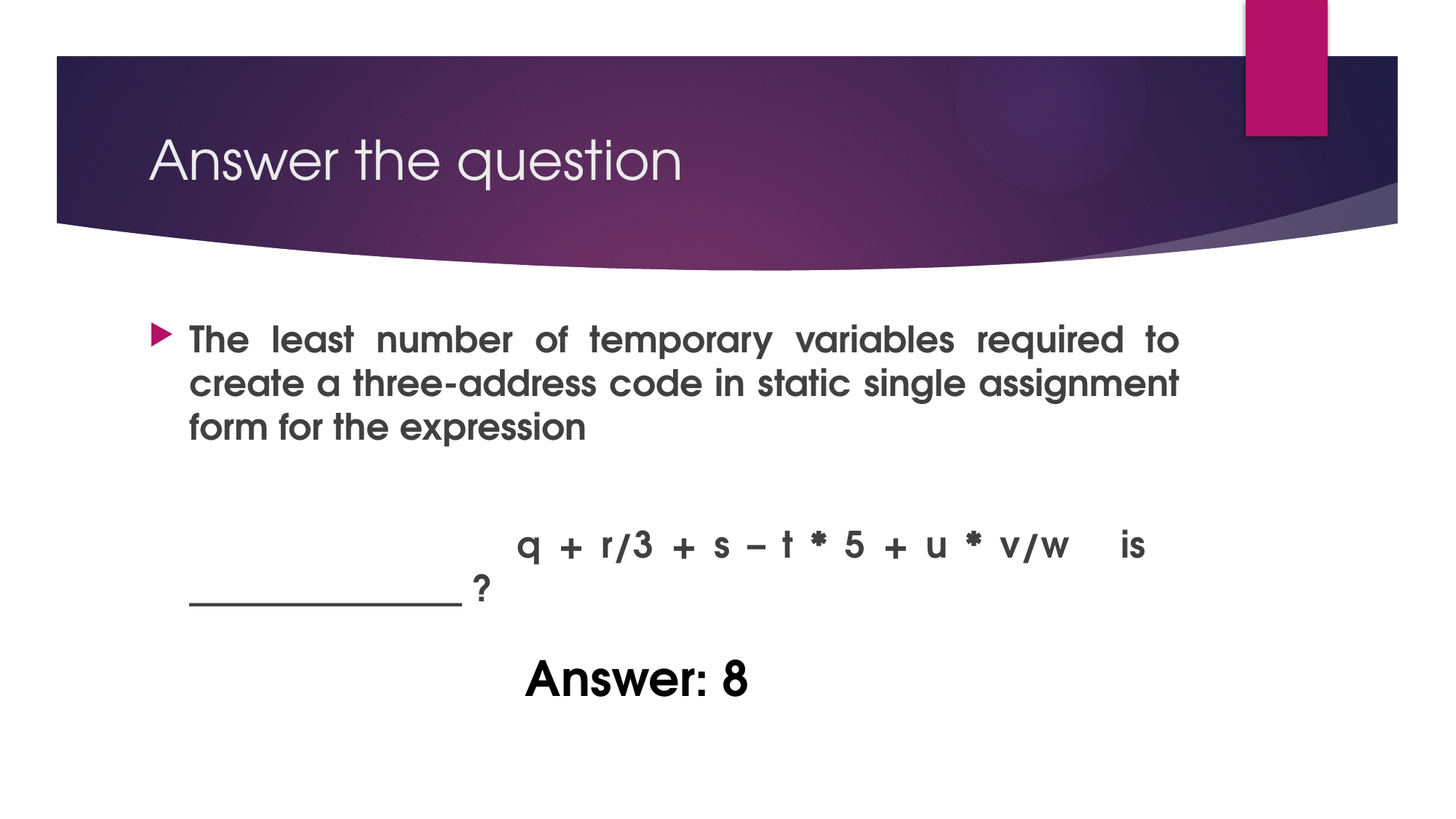

# Answer the question
The least number of temporary variables required to create a three-address code in static single assignment form for the expression

				q + r/3 + s – t * 5 + u * v/w   is   _______________ ?
Answer: 8